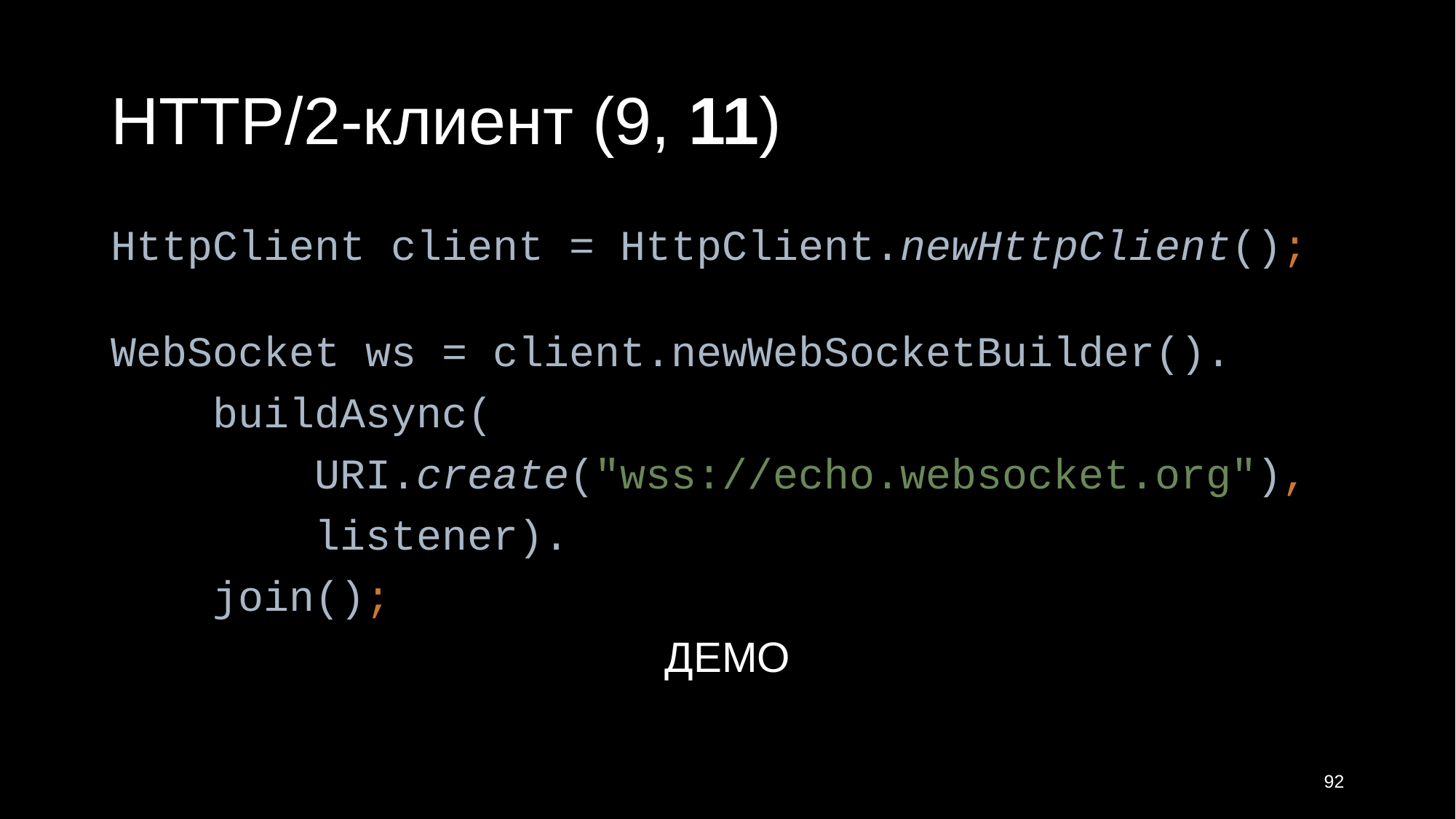

# HTTP/2-клиент (9, 11)
HttpClient client = HttpClient.newHttpClient();
WebSocket ws = client.newWebSocketBuilder().
    buildAsync(
        URI.create("wss://echo.websocket.org"),
        listener).
    join();
ДЕМО
92